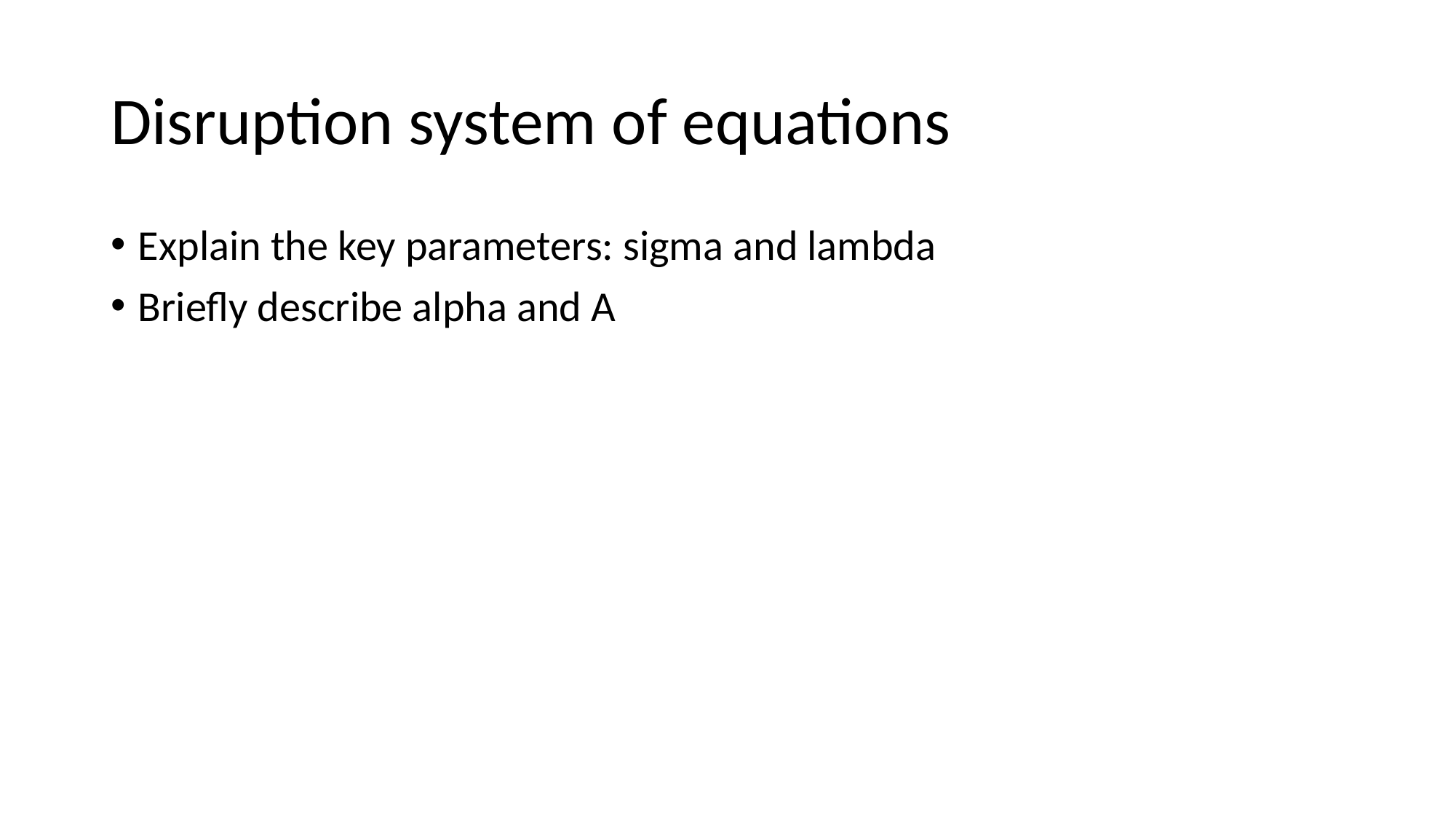

# Disruption system of equations
Explain the key parameters: sigma and lambda
Briefly describe alpha and A